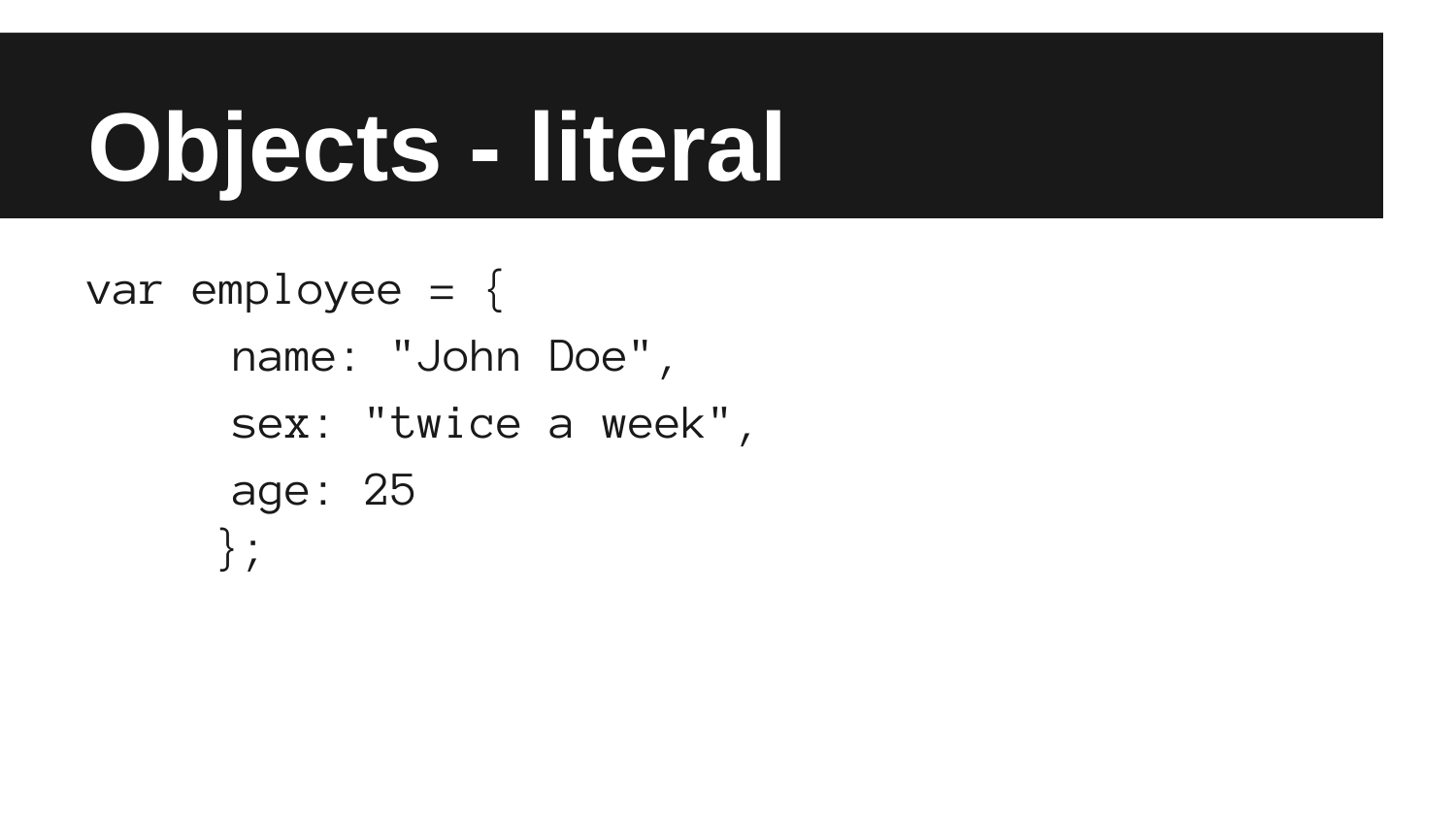

# Objects - literal
var employee = {
	name: "John Doe",
	sex: "twice a week",
	age: 25
};